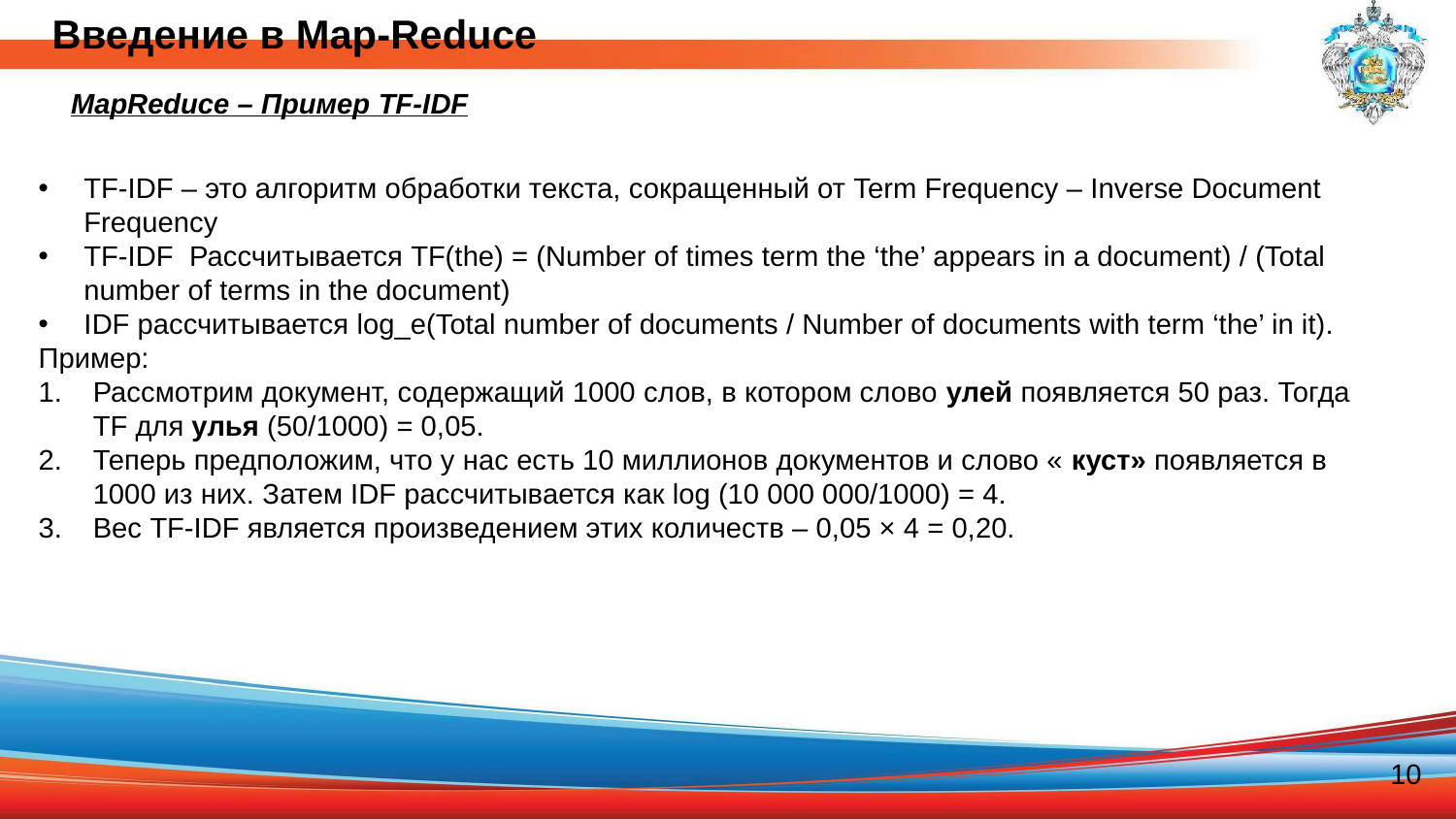

Введение в Map-Reduce
MapReduce – Пример TF-IDF

TF-IDF – это алгоритм обработки текста, сокращенный от Term Frequency – Inverse Document Frequency
TF-IDF  Рассчитывается TF(the) = (Number of times term the ‘the’ appears in a document) / (Total number of terms in the document)
IDF рассчитывается log_e(Total number of documents / Number of documents with term ‘the’ in it).
Пример:
Рассмотрим документ, содержащий 1000 слов, в котором слово улей появляется 50 раз. Тогда TF для улья (50/1000) = 0,05.
Теперь предположим, что у нас есть 10 миллионов документов и слово « куст» появляется в 1000 из них. Затем IDF рассчитывается как log (10 000 000/1000) = 4.
Вес TF-IDF является произведением этих количеств – 0,05 × 4 = 0,20.

10